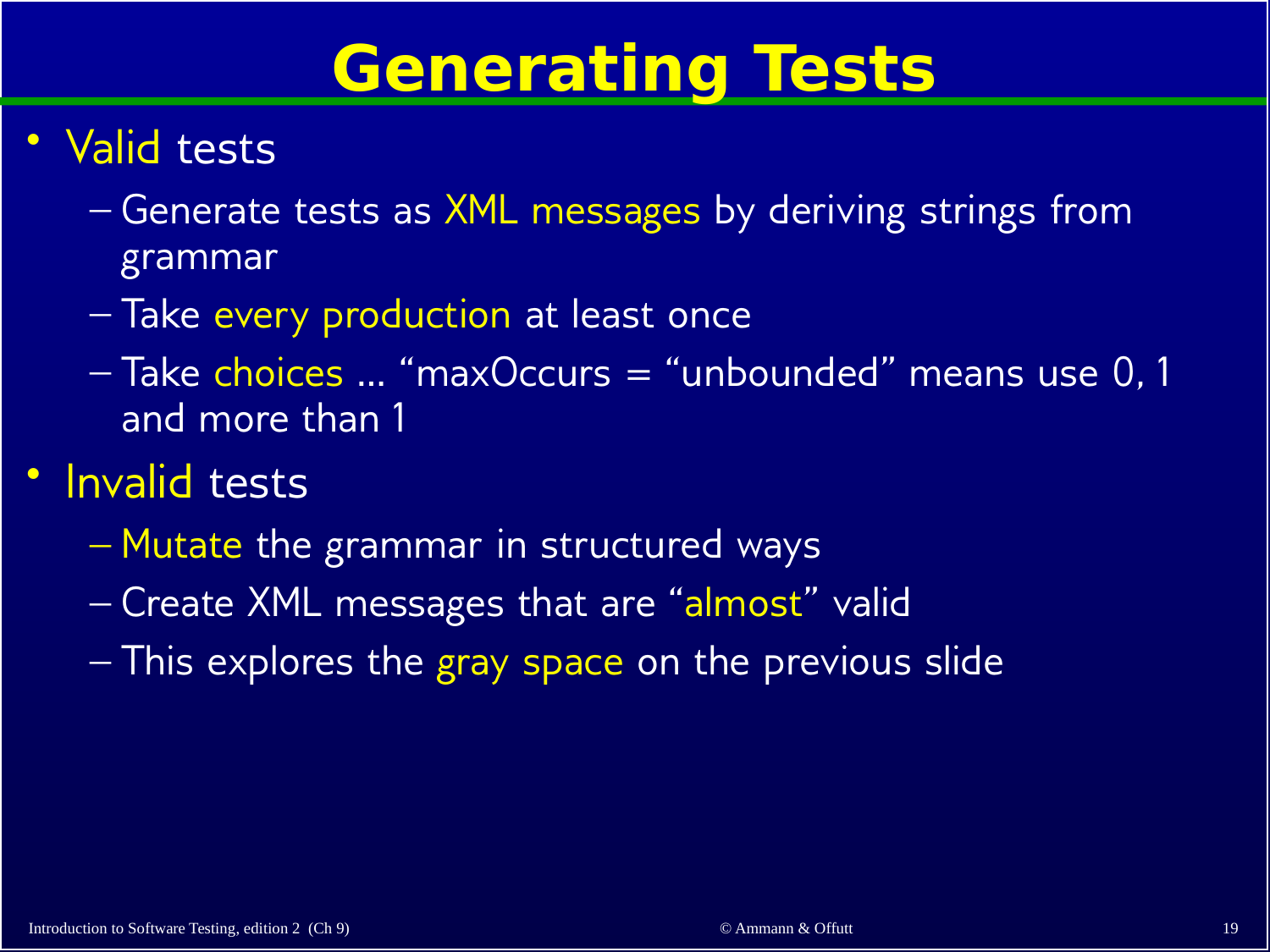

# Generating Tests
Valid tests
Generate tests as XML messages by deriving strings from grammar
Take every production at least once
Take choices … “maxOccurs = “unbounded” means use 0, 1 and more than 1
Invalid tests
Mutate the grammar in structured ways
Create XML messages that are “almost” valid
This explores the gray space on the previous slide
Introduction to Software Testing, edition 2  (Ch 9)
19
© Ammann & Offutt